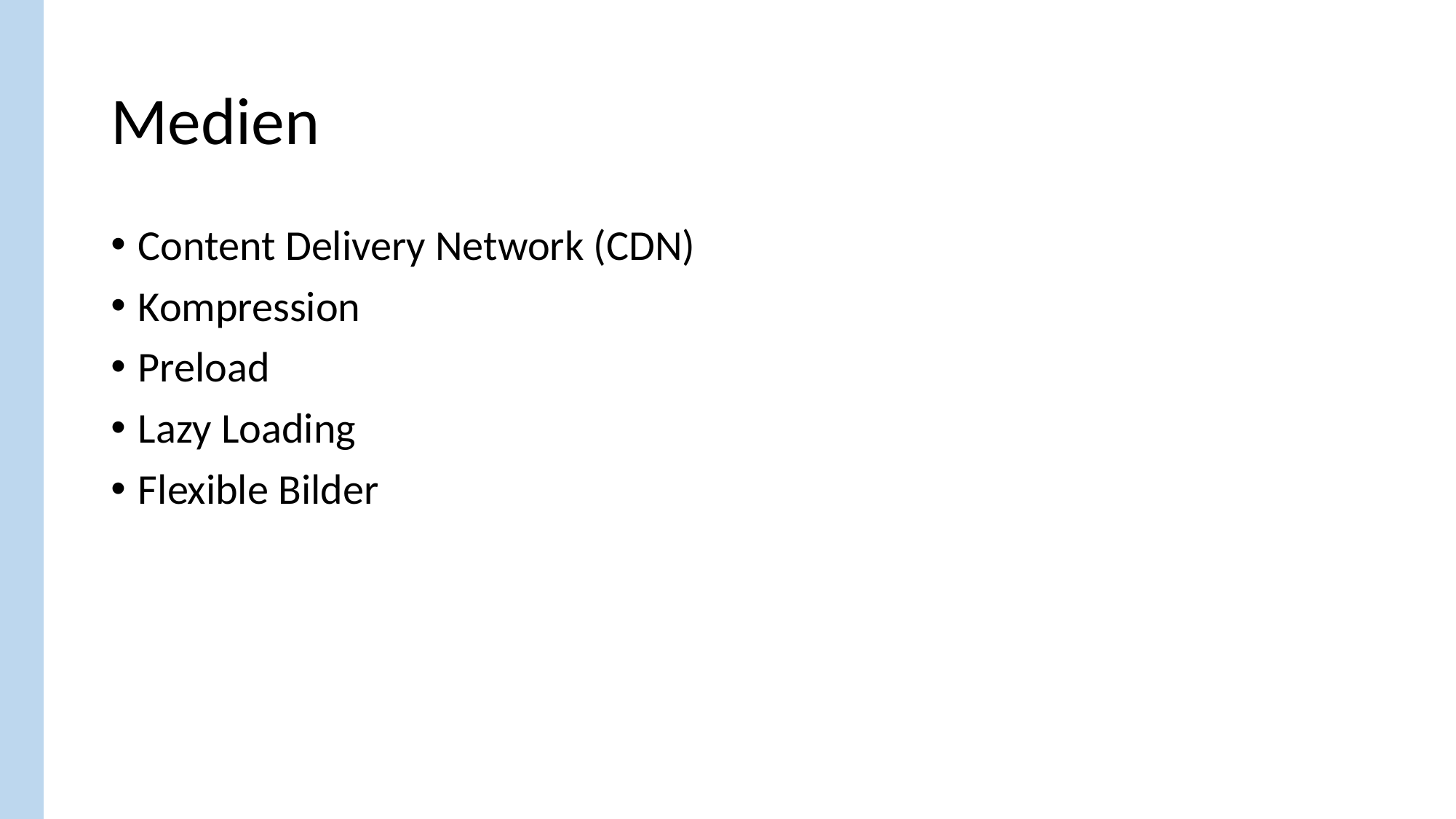

# Medien
Content Delivery Network (CDN)
Kompression
Preload
Lazy Loading
Flexible Bilder